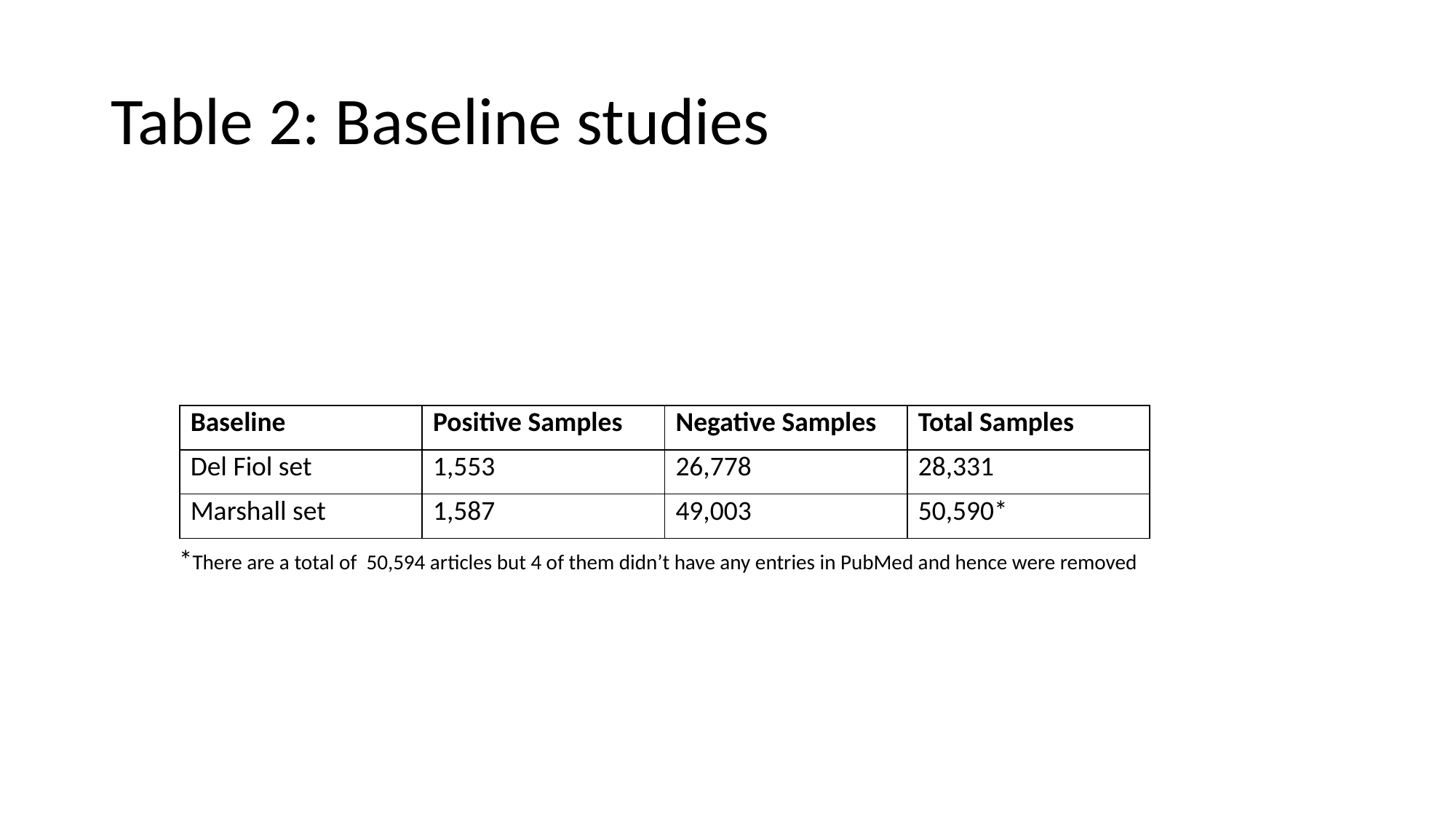

# Table 2: Baseline studies
| Baseline | Positive Samples | Negative Samples | Total Samples |
| --- | --- | --- | --- |
| Del Fiol set | 1,553 | 26,778 | 28,331 |
| Marshall set | 1,587 | 49,003 | 50,590\* |
*There are a total of  50,594 articles but 4 of them didn’t have any entries in PubMed and hence were removed